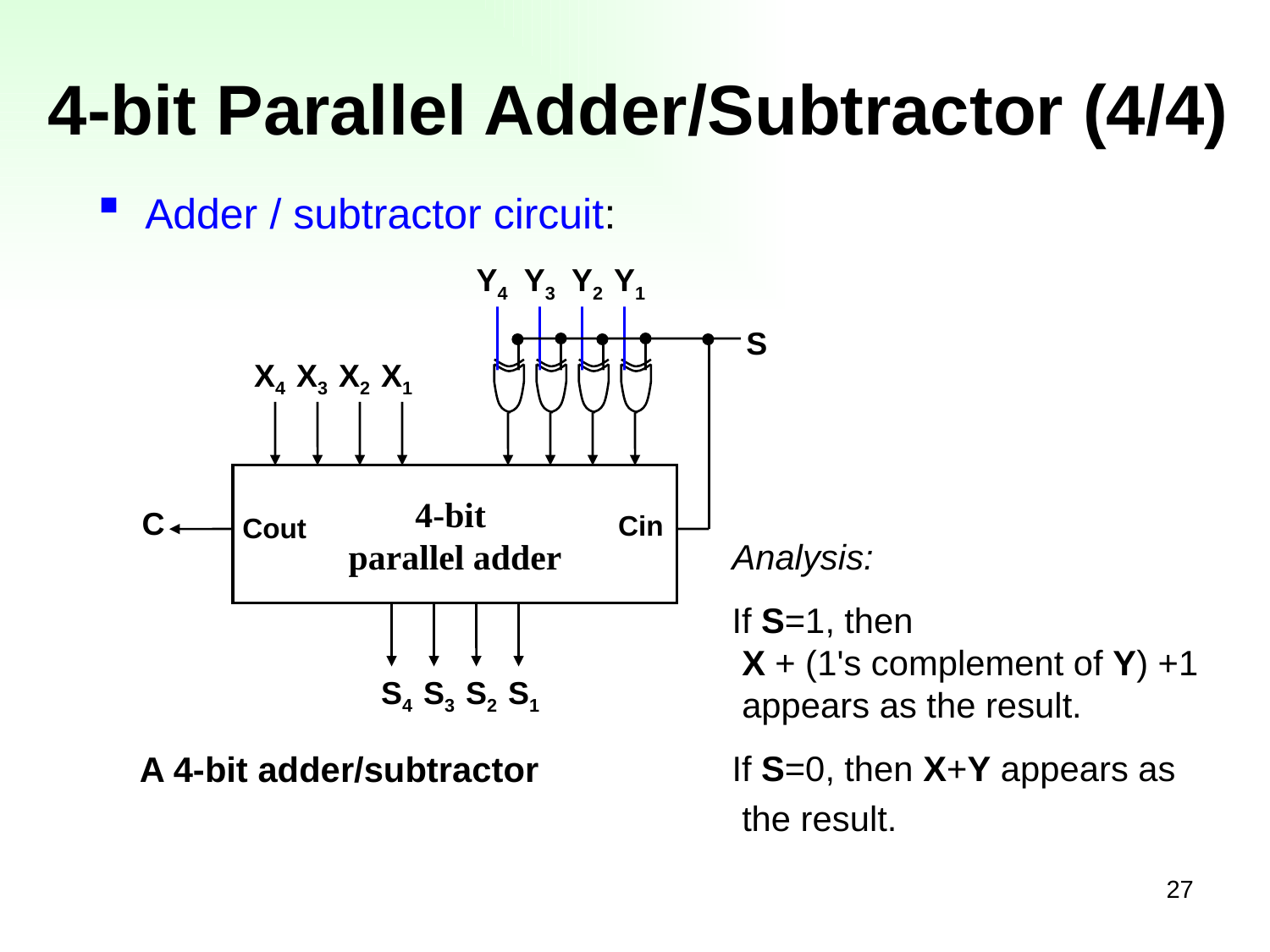

# 4-bit Parallel Adder/Subtractor (4/4)
Adder / subtractor circuit:
Y4
Y3
Y2
Y1

S

X4
X3
X2
X1

4-bit
parallel adder
C
Cin
Cout

S4
S3
S2
S1
Analysis:

If S=1, then
 X + (1's complement of Y) +1
 appears as the result.

If S=0, then X+Y appears as
 the result.
A 4-bit adder/subtractor
27